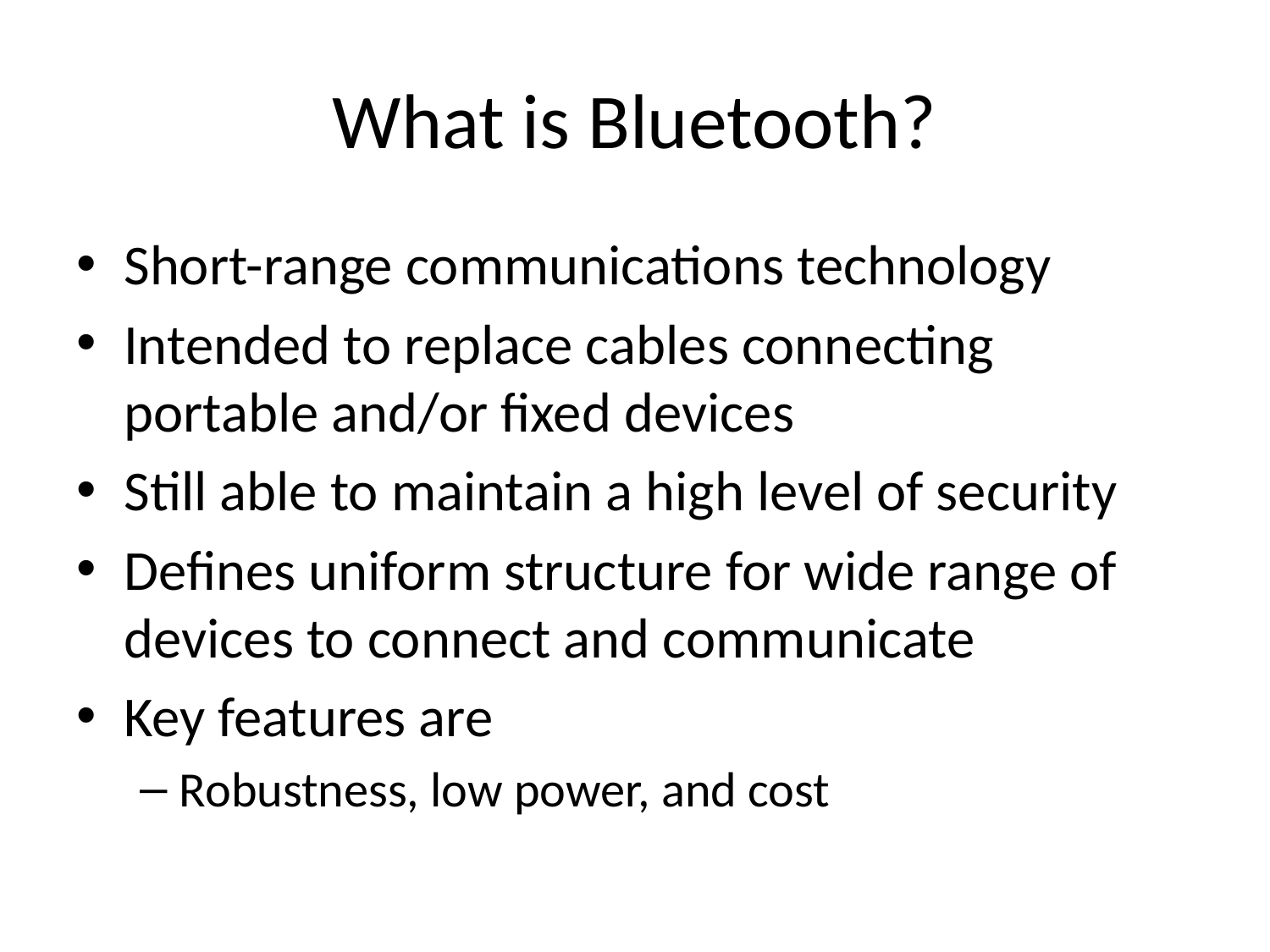

# What is Bluetooth?
Short-range communications technology
Intended to replace cables connecting portable and/or fixed devices
Still able to maintain a high level of security
Defines uniform structure for wide range of devices to connect and communicate
Key features are
Robustness, low power, and cost